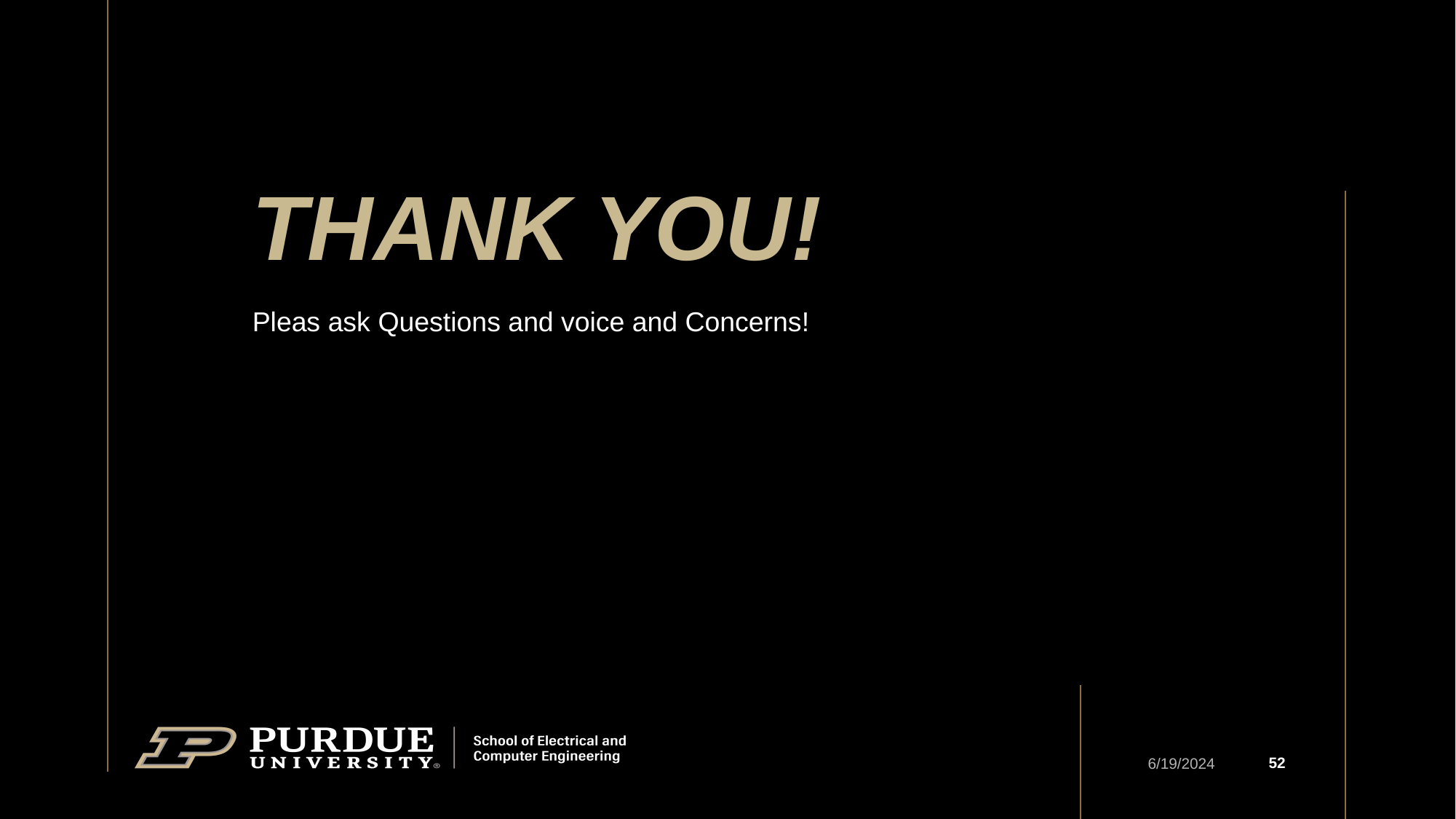

# Thank You!
Pleas ask Questions and voice and Concerns!
52
6/19/2024